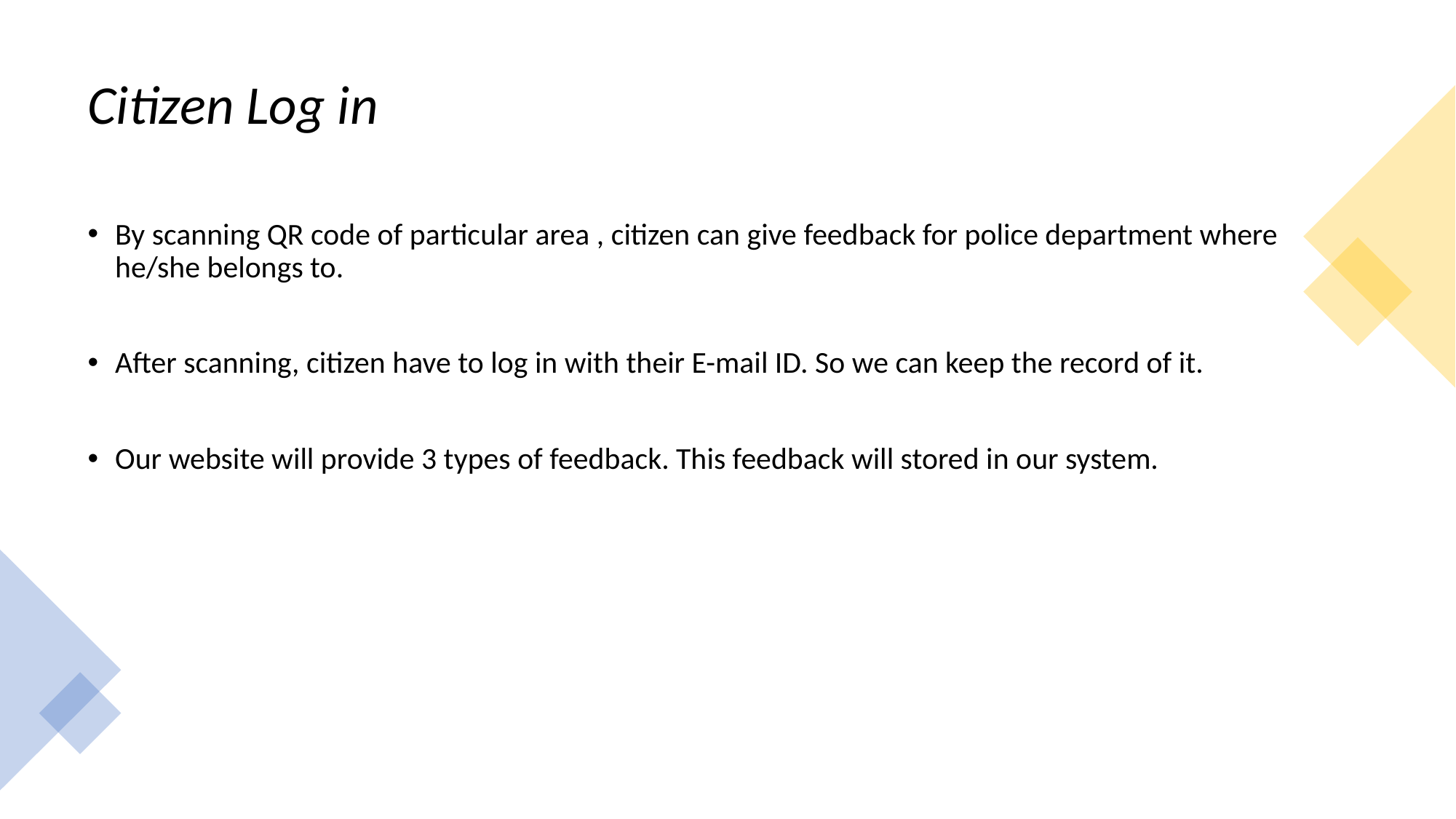

# Citizen Log in

By scanning QR code of particular area , citizen can give feedback for police department where he/she belongs to.

After scanning, citizen have to log in with their E-mail ID. So we can keep the record of it.

Our website will provide 3 types of feedback. This feedback will stored in our system.